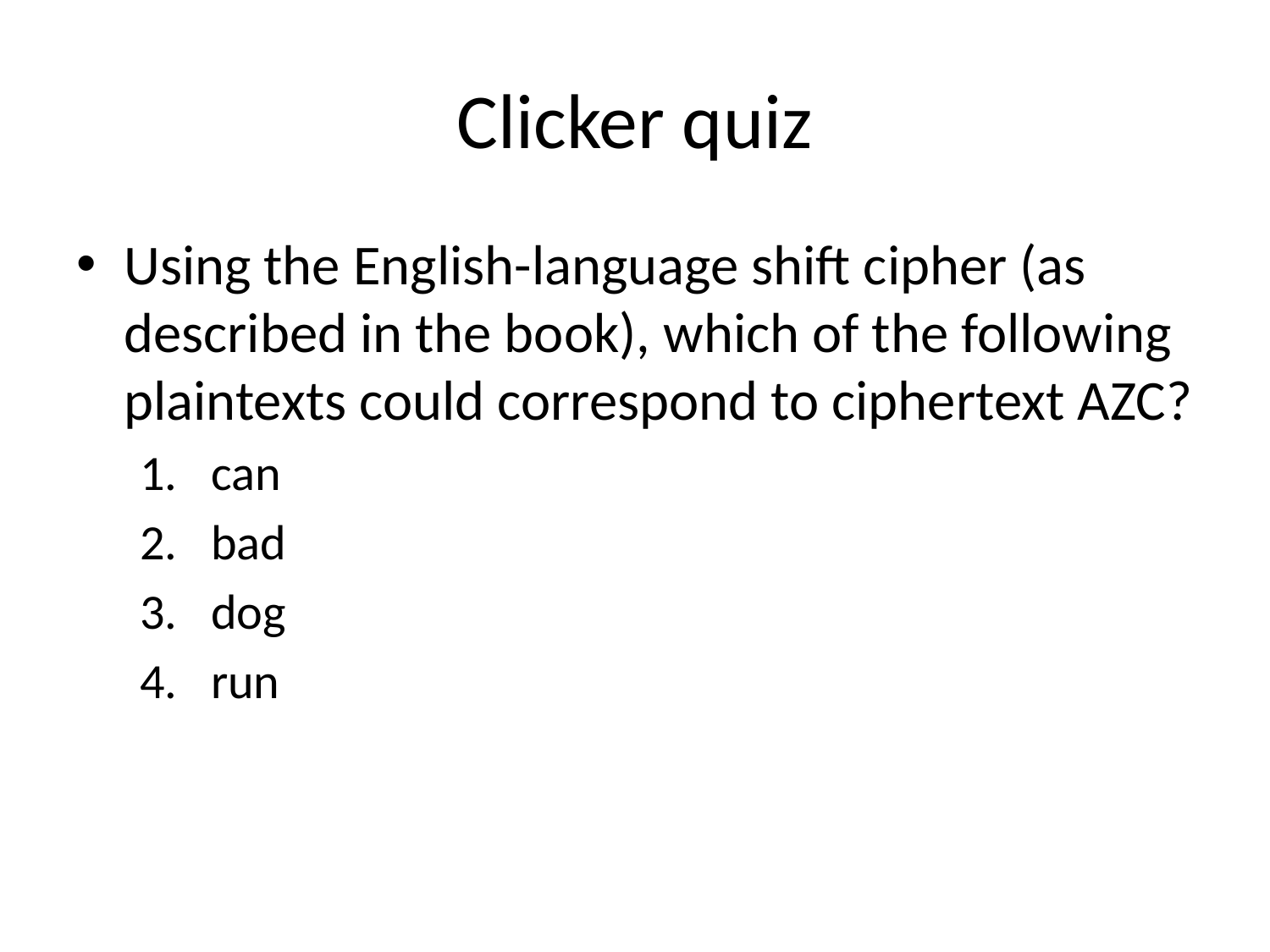

# Clicker quiz
Using the English-language shift cipher (as described in the book), which of the following plaintexts could correspond to ciphertext AZC?
can
bad
dog
run